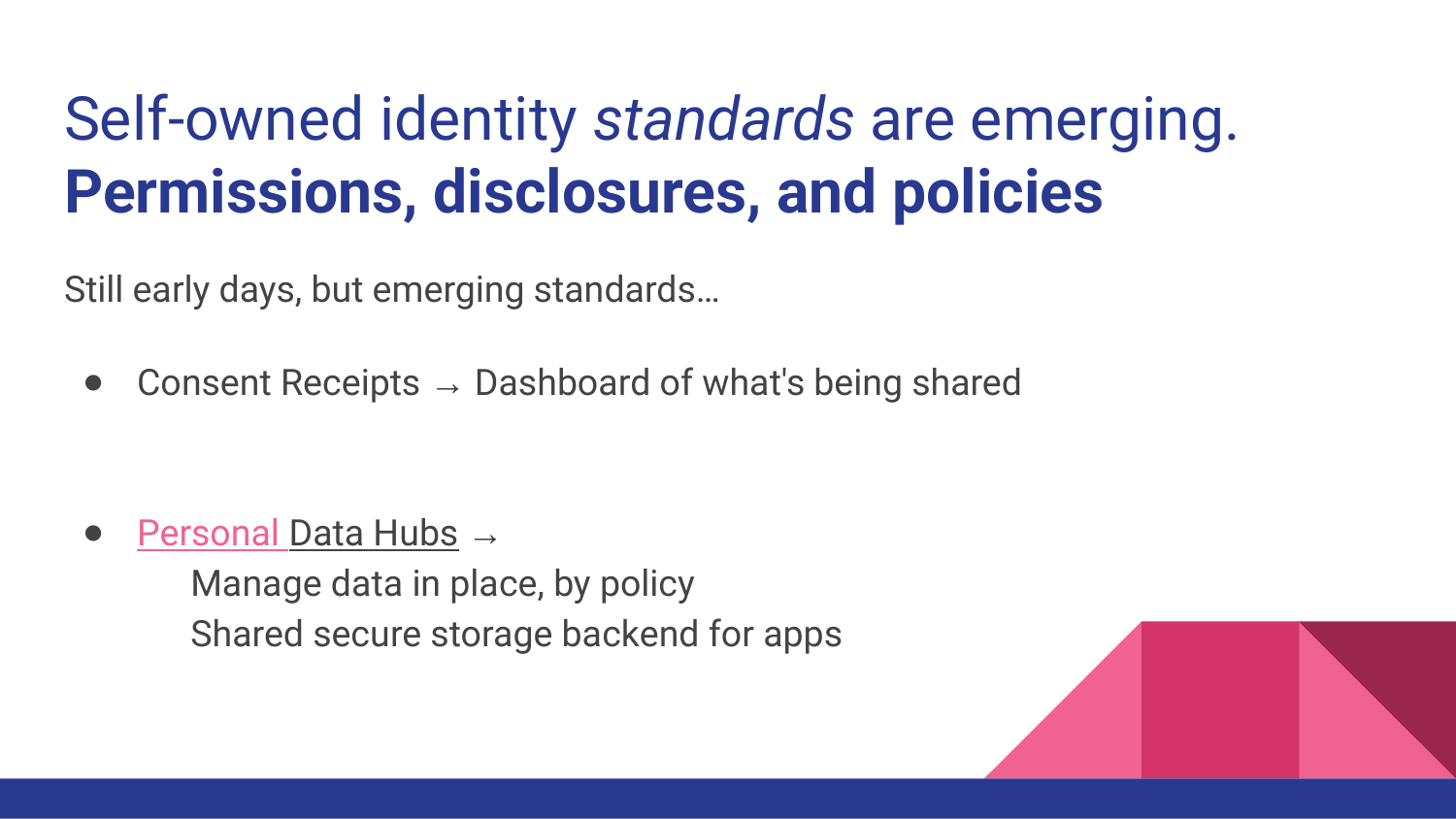

# Self-owned identity standards are emerging.
Permissions, disclosures, and policies
Still early days, but emerging standards…
Consent Receipts → Dashboard of what's being shared
Personal Data Hubs →
      Manage data in place, by policy
      Shared secure storage backend for apps